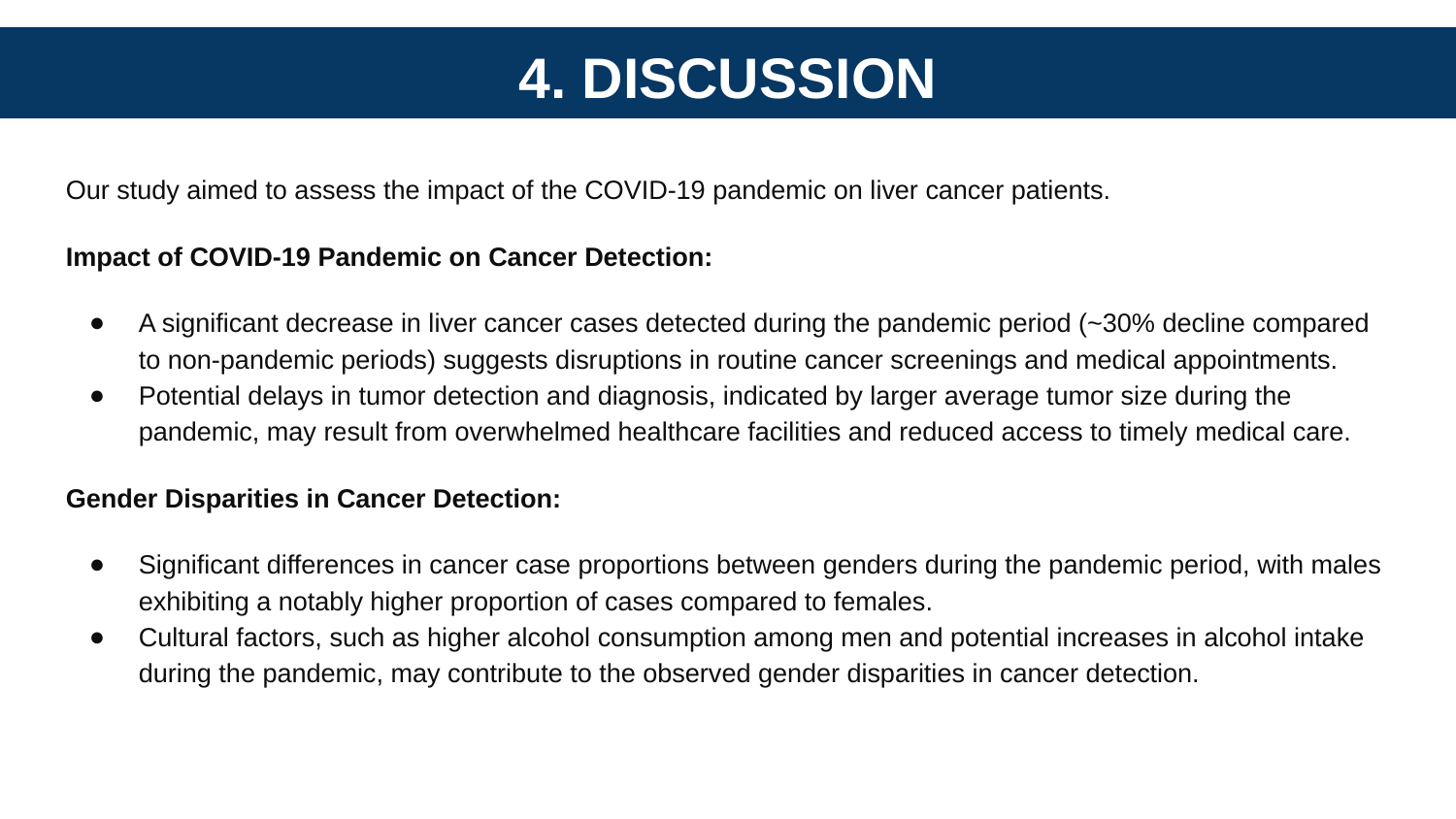

# 4. DISCUSSION
Our study aimed to assess the impact of the COVID-19 pandemic on liver cancer patients.
Impact of COVID-19 Pandemic on Cancer Detection:
A significant decrease in liver cancer cases detected during the pandemic period (~30% decline compared to non-pandemic periods) suggests disruptions in routine cancer screenings and medical appointments.
Potential delays in tumor detection and diagnosis, indicated by larger average tumor size during the pandemic, may result from overwhelmed healthcare facilities and reduced access to timely medical care.
Gender Disparities in Cancer Detection:
Significant differences in cancer case proportions between genders during the pandemic period, with males exhibiting a notably higher proportion of cases compared to females.
Cultural factors, such as higher alcohol consumption among men and potential increases in alcohol intake during the pandemic, may contribute to the observed gender disparities in cancer detection.